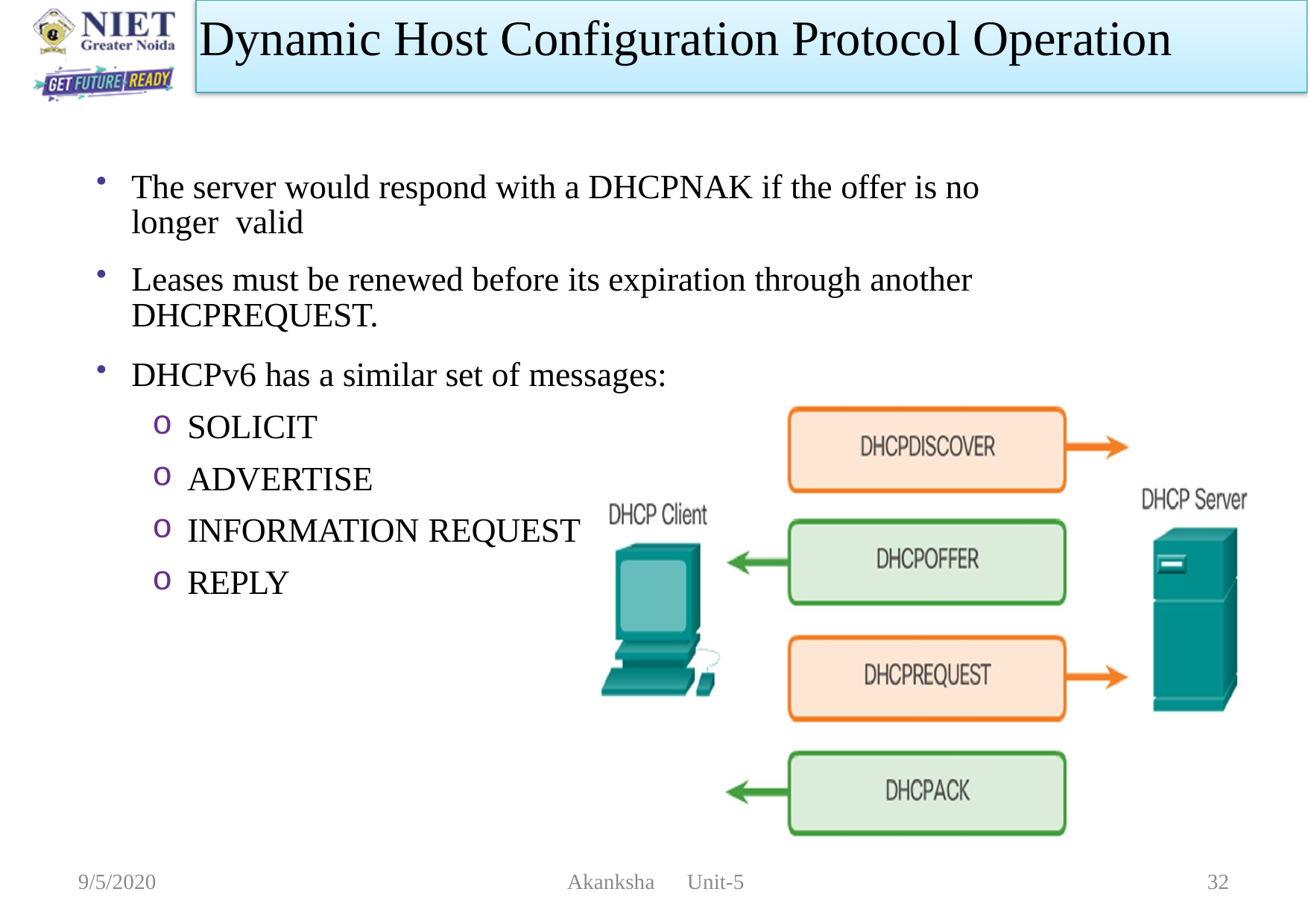

Dynamic Host Configuration Protocol Operation
The server would respond with a DHCPNAK if the offer is no longer  valid
Leases must be renewed before its expiration through another  DHCPREQUEST.
DHCPv6 has a similar set of messages:
SOLICIT
ADVERTISE
INFORMATION REQUEST
REPLY

9/5/2020
 Akanksha      Unit-5
32